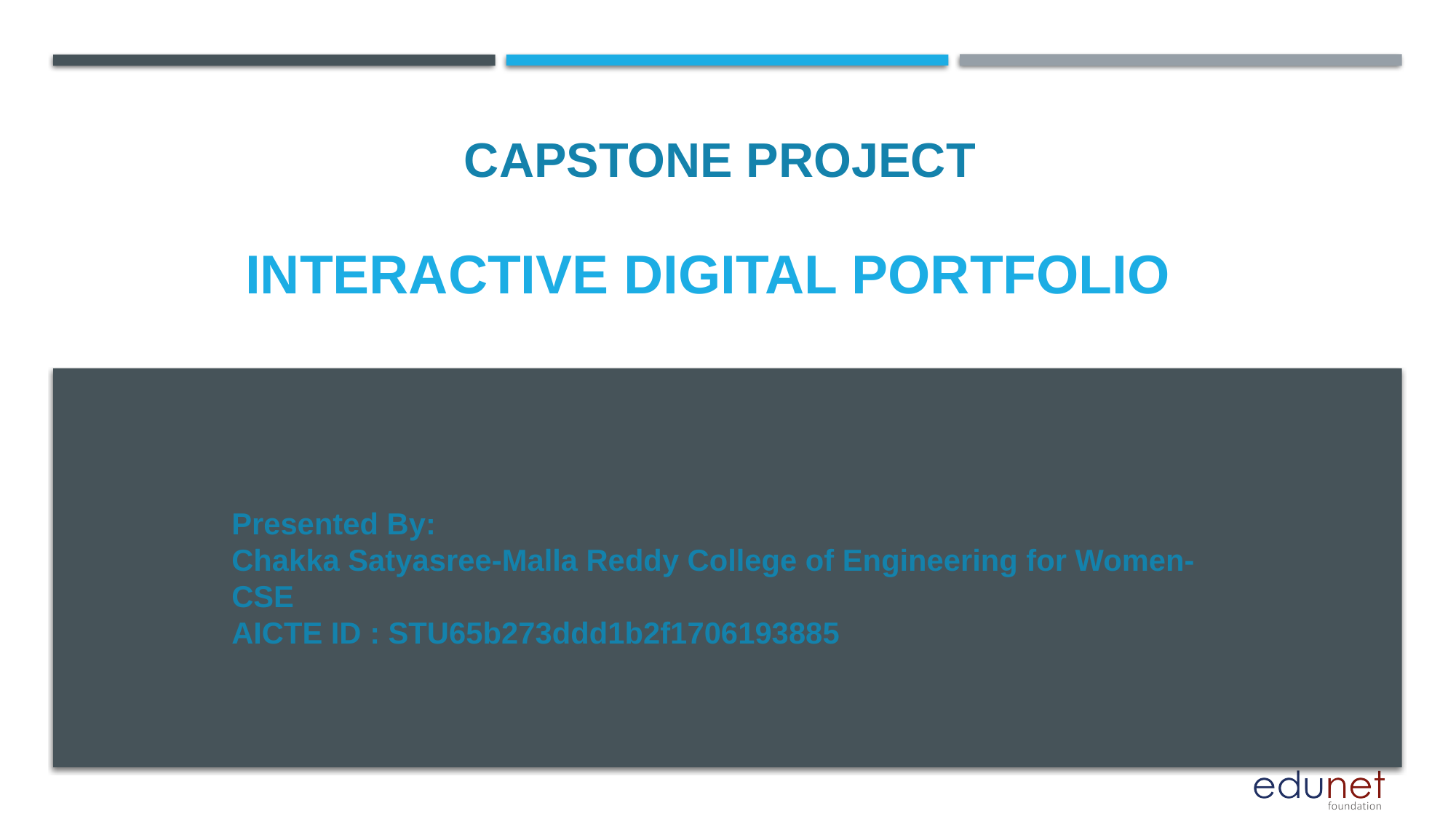

CAPSTONE PROJECT
# Interactive digital Portfolio
Presented By:
Chakka Satyasree-Malla Reddy College of Engineering for Women-CSE
AICTE ID : STU65b273ddd1b2f1706193885